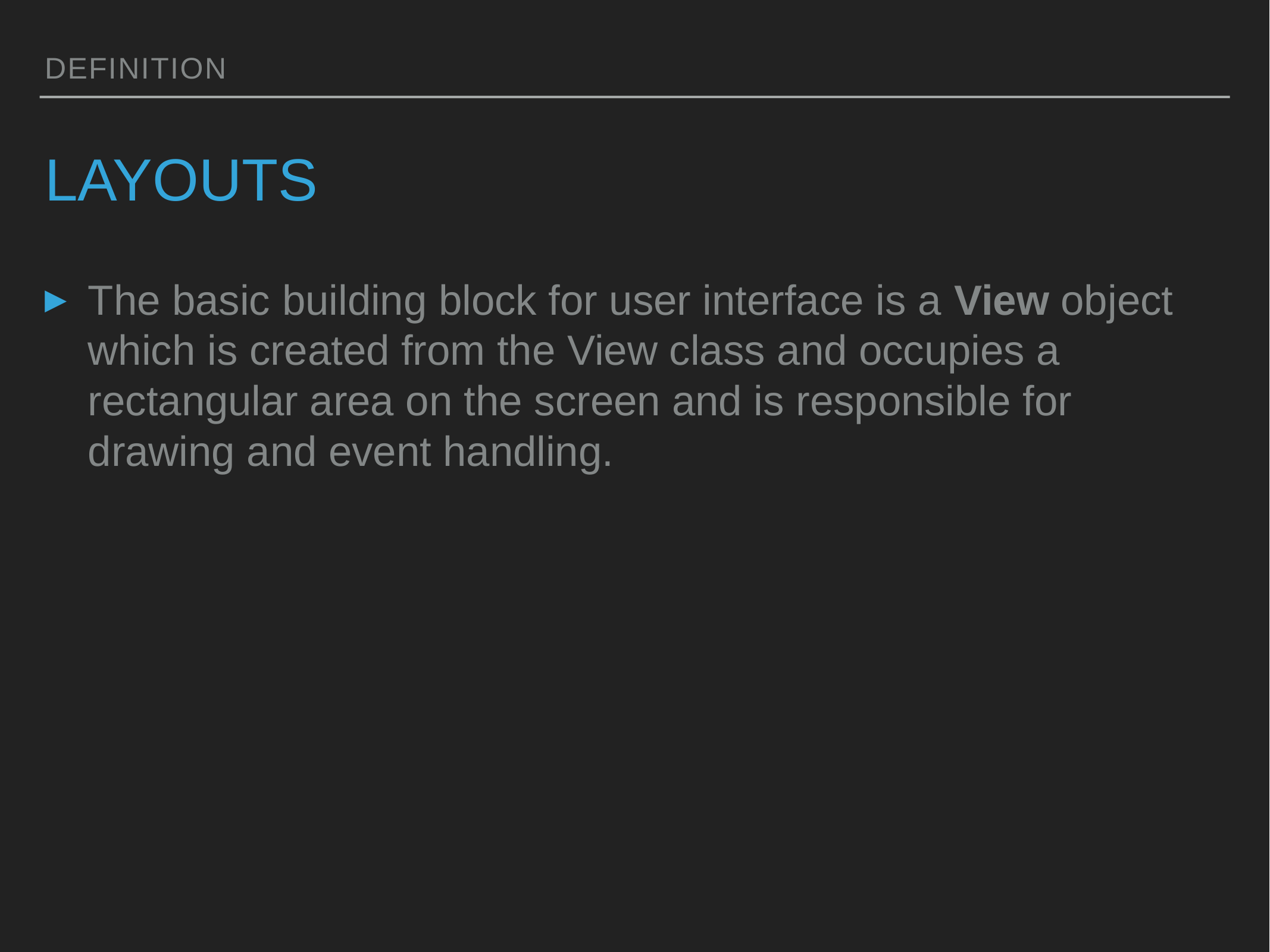

Definition
# Layouts
The basic building block for user interface is a View object which is created from the View class and occupies a rectangular area on the screen and is responsible for drawing and event handling.